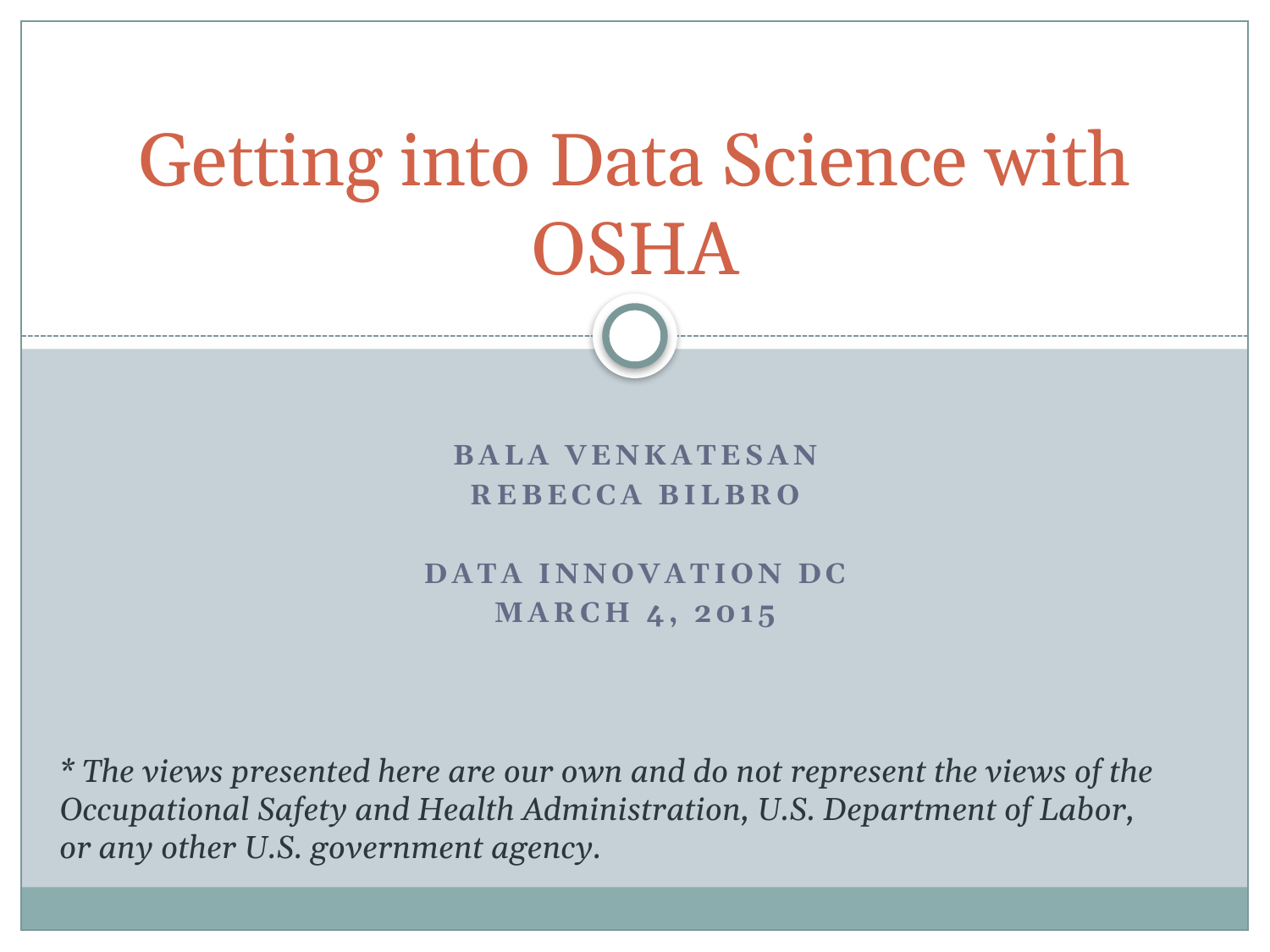

# Getting into Data Science with OSHA

Bala Venkatesan
Rebecca Bilbro

Data innovation DC
March 4, 2015
* The views presented here are our own and do not represent the views of the Occupational Safety and Health Administration, U.S. Department of Labor, or any other U.S. government agency.